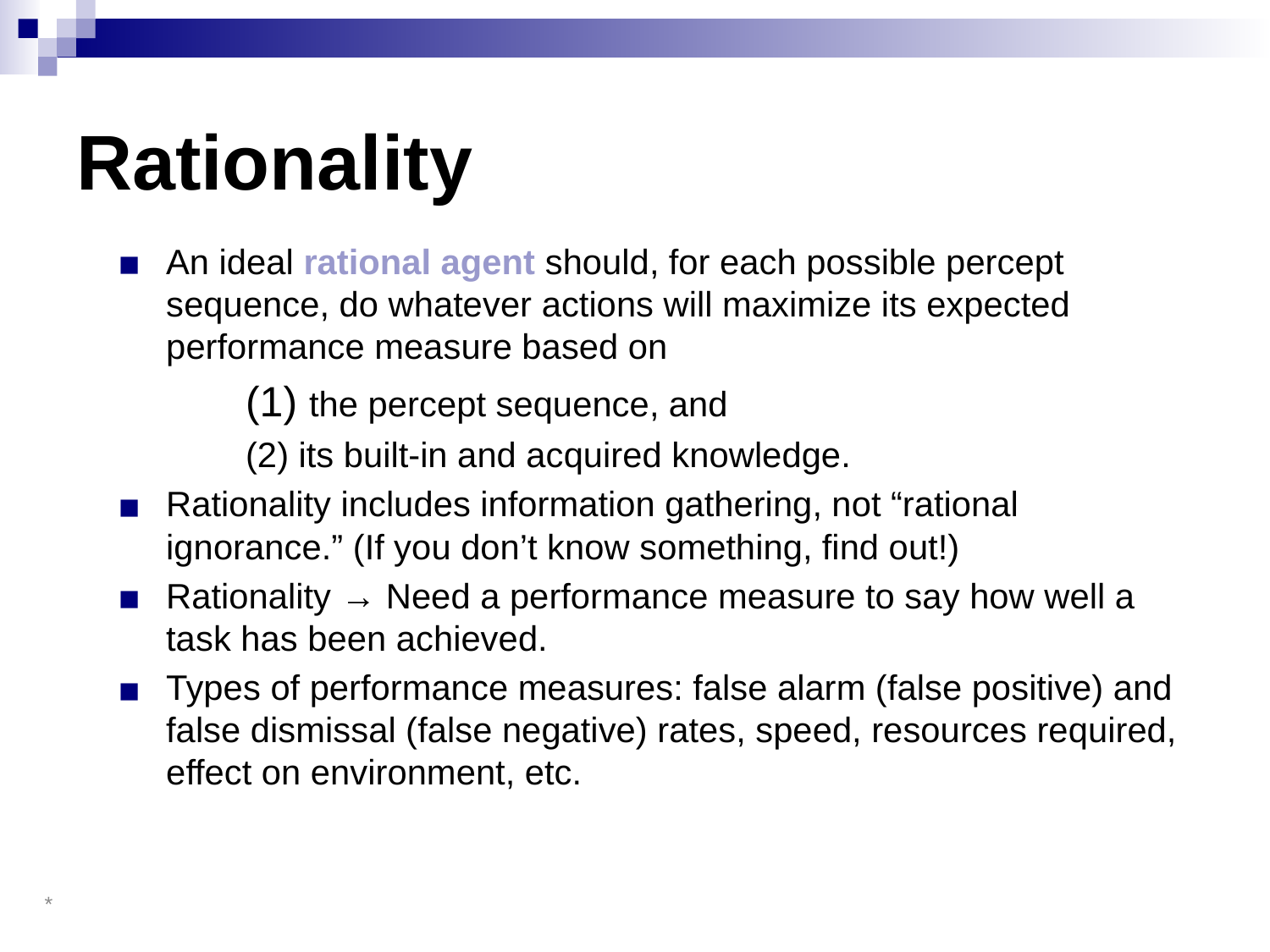

# Rationality
An ideal rational agent should, for each possible percept sequence, do whatever actions will maximize its expected performance measure based on
(1) the percept sequence, and
(2) its built-in and acquired knowledge.
Rationality includes information gathering, not “rational ignorance.” (If you don’t know something, find out!)
Rationality → Need a performance measure to say how well a task has been achieved.
Types of performance measures: false alarm (false positive) and false dismissal (false negative) rates, speed, resources required, effect on environment, etc.